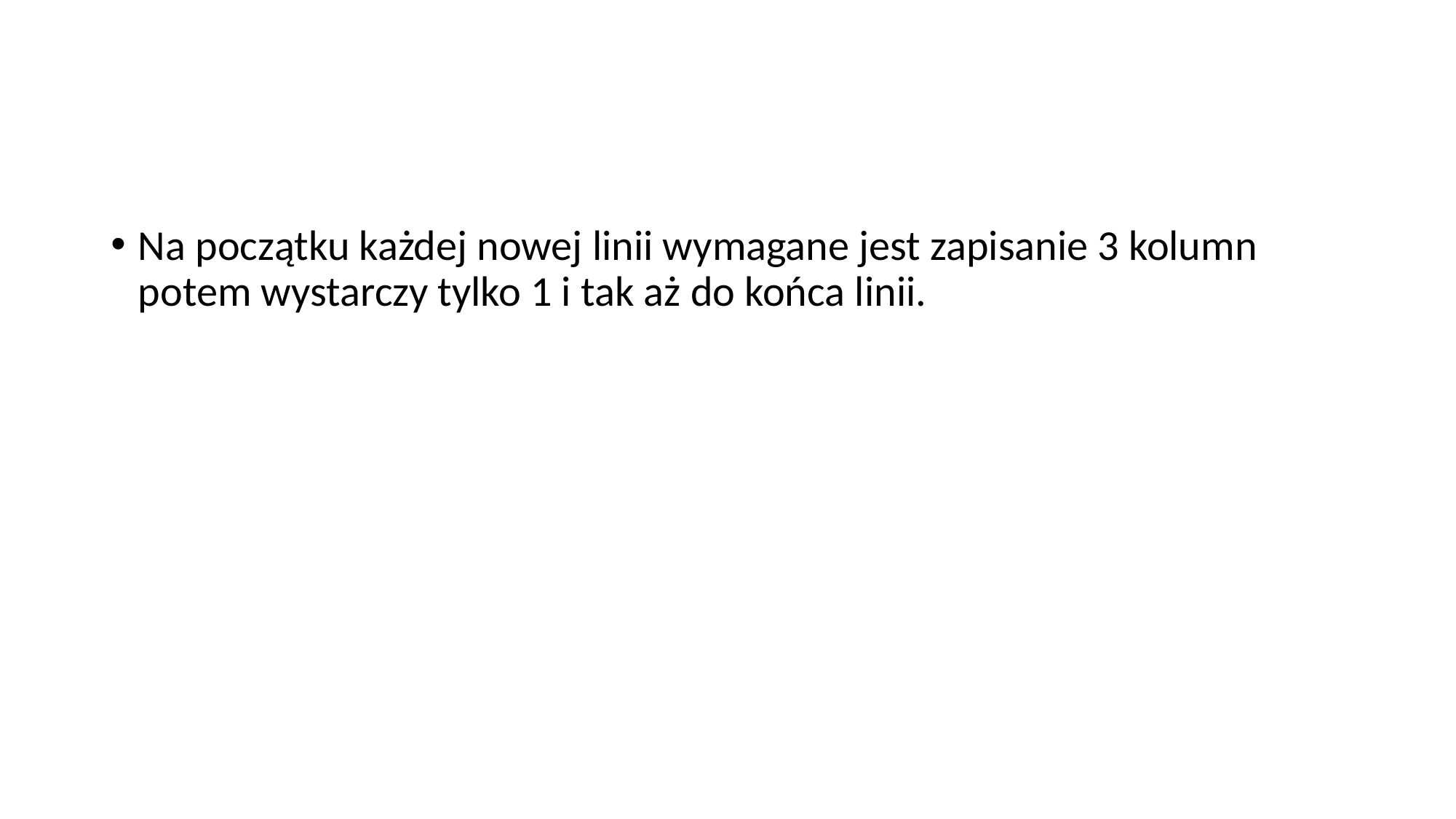

Na początku każdej nowej linii wymagane jest zapisanie 3 kolumn potem wystarczy tylko 1 i tak aż do końca linii.